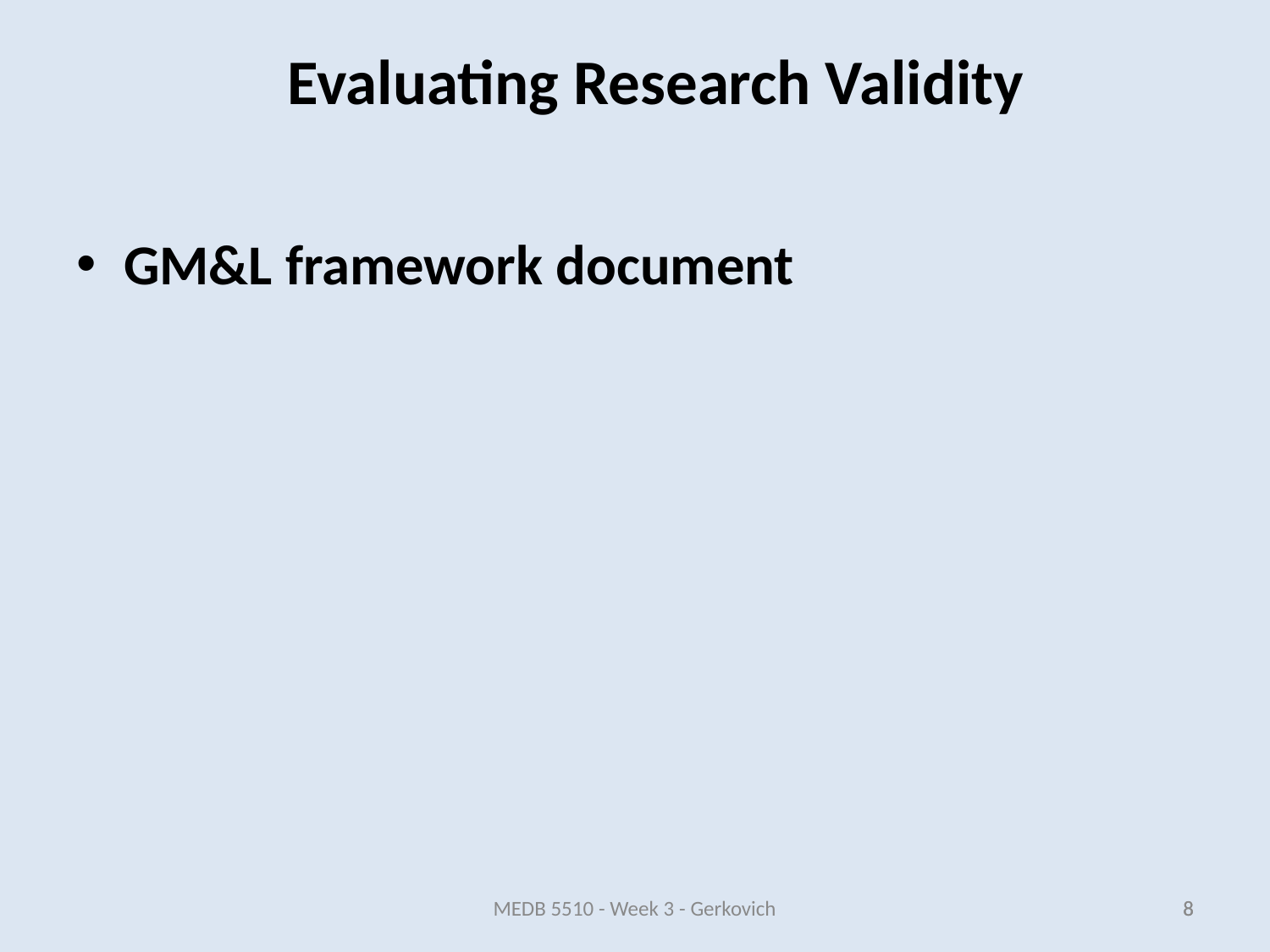

GM&L framework document

Evaluating Research Validity
MEDB 5510 - Week 3 - Gerkovich
8
8